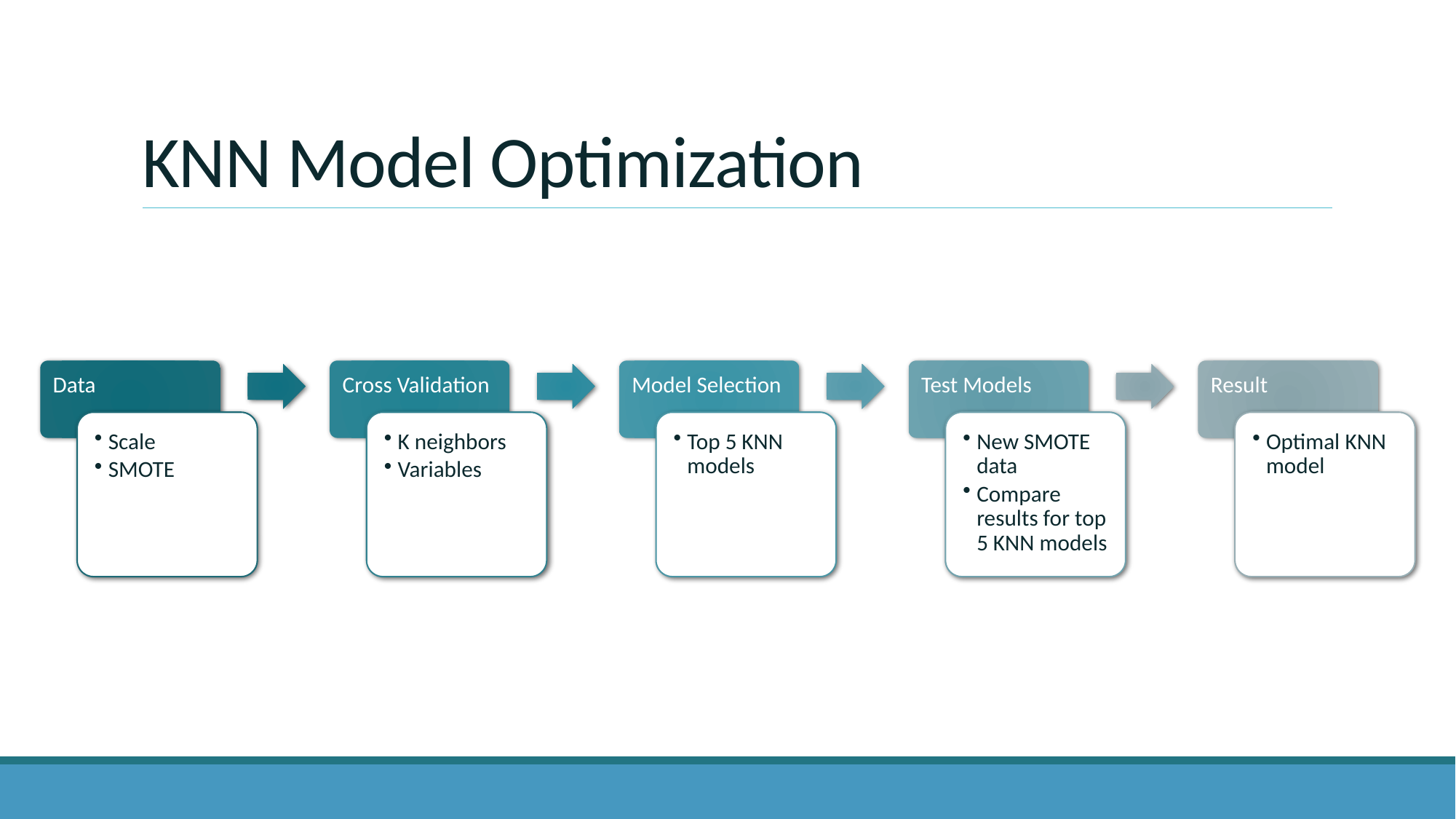

# KNN Model Optimization

Data

Cross Validation

Model Selection

Test Models

Result

Scale
SMOTE

K neighbors
Variables

Top 5 KNN models

New SMOTE data
Compare results for top 5 KNN models

Optimal KNN model